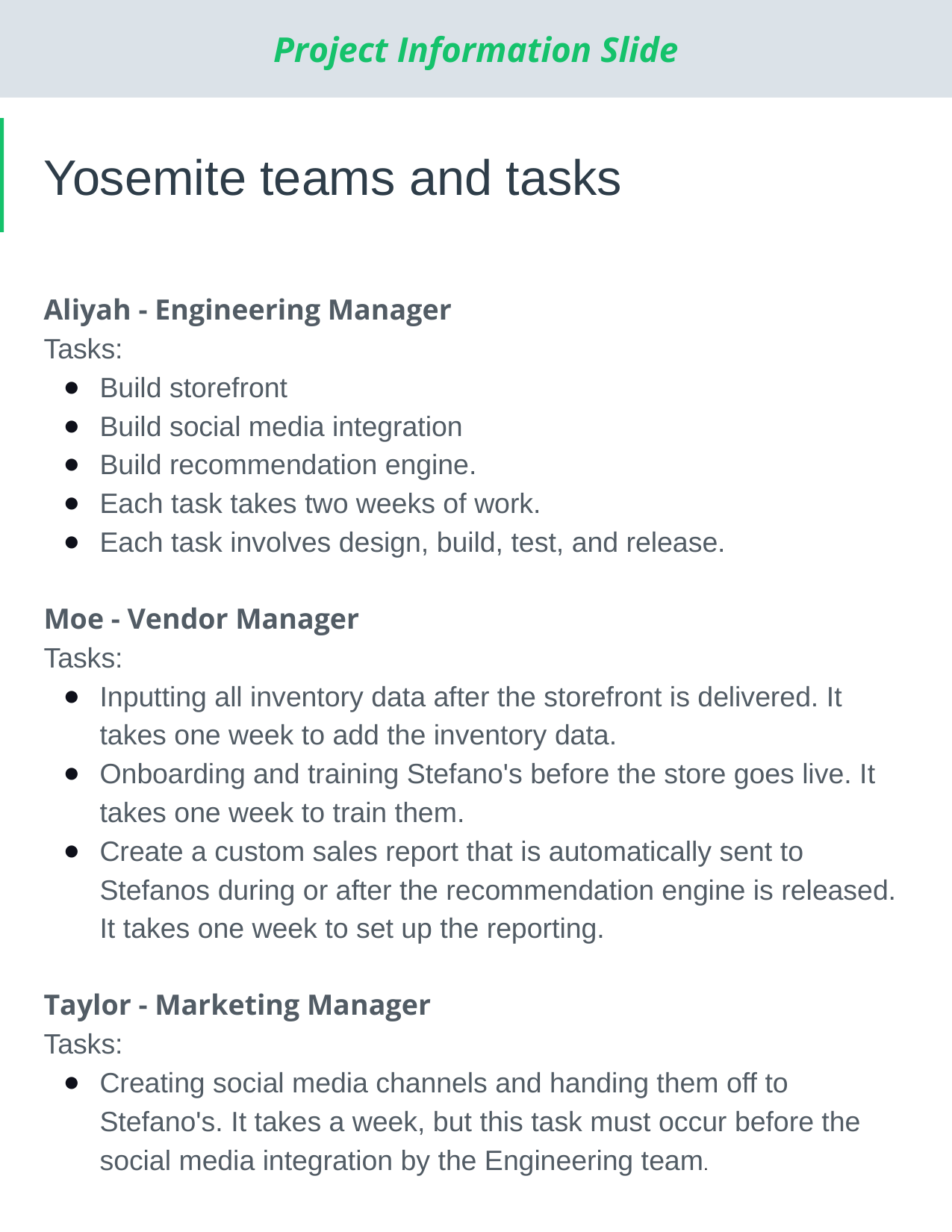

# Yosemite teams and tasks
Aliyah - Engineering Manager
Tasks:
Build storefront
Build social media integration
Build recommendation engine.
Each task takes two weeks of work.
Each task involves design, build, test, and release.

Moe - Vendor Manager
Tasks:
Inputting all inventory data after the storefront is delivered. It takes one week to add the inventory data.
Onboarding and training Stefano's before the store goes live. It takes one week to train them.
Create a custom sales report that is automatically sent to Stefanos during or after the recommendation engine is released. It takes one week to set up the reporting.

Taylor - Marketing Manager
Tasks:
Creating social media channels and handing them off to Stefano's. It takes a week, but this task must occur before the social media integration by the Engineering team.